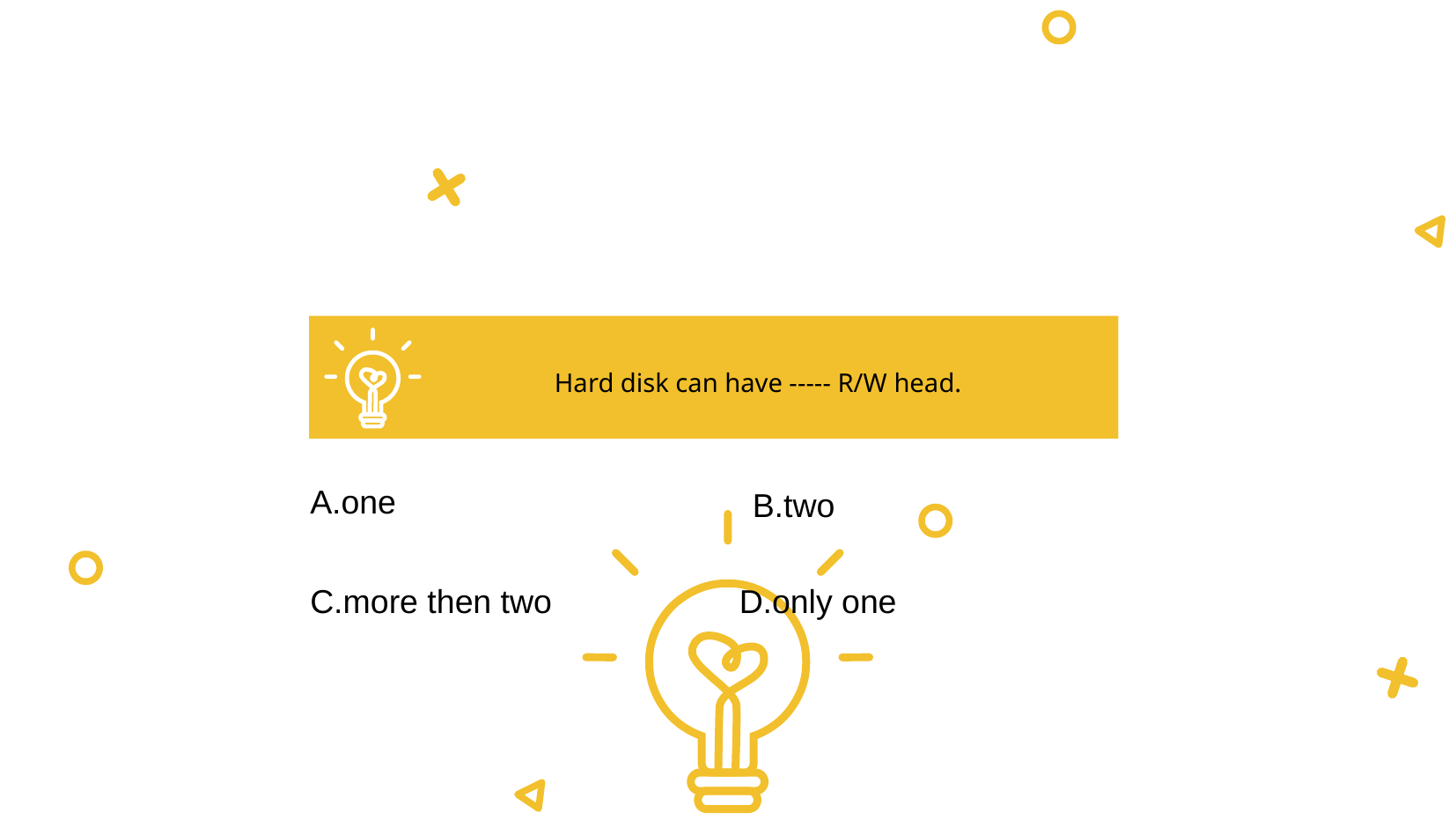

Hard disk can have ----- R/W head.
A.one
B.two
C.more then two
D.only one